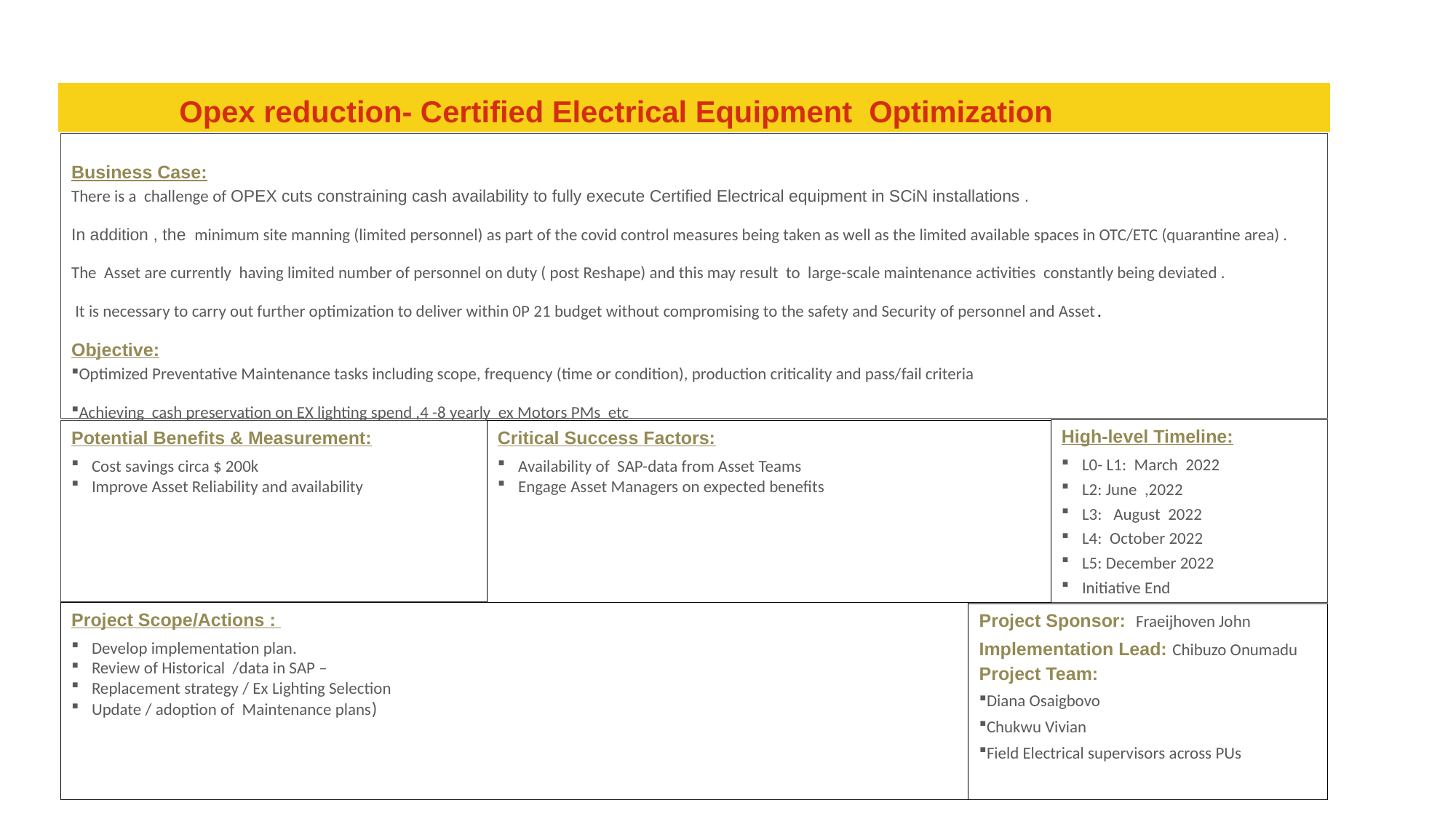

# Opex reduction- Certified Electrical Equipment  Optimization

Business Case:
There is a  challenge of OPEX cuts constraining cash availability to fully execute Certified Electrical equipment in SCiN installations .
In addition , the  minimum site manning (limited personnel) as part of the covid control measures being taken as well as the limited available spaces in OTC/ETC (quarantine area) .
The  Asset are currently  having limited number of personnel on duty ( post Reshape) and this may result  to  large-scale maintenance activities  constantly being deviated .
 It is necessary to carry out further optimization to deliver within 0P 21 budget without compromising to the safety and Security of personnel and Asset.
Objective:
Optimized Preventative Maintenance tasks including scope, frequency (time or condition), production criticality and pass/fail criteria
Achieving  cash preservation on EX lighting spend ,4 -8 yearly  ex Motors PMs  etc

High-level Timeline:
L0- L1:  March  2022
L2: June  ,2022
L3:   August  2022
L4:  October 2022
L5: December 2022
Initiative End

Potential Benefits & Measurement:
Cost savings circa $ 200k
Improve Asset Reliability and availability

Critical Success Factors:
Availability of  SAP-data from Asset Teams
Engage Asset Managers on expected benefits
Project Scope/Actions :
Develop implementation plan.
Review of Historical  /data in SAP –
Replacement strategy / Ex Lighting Selection
Update / adoption of  Maintenance plans)

Project Sponsor:  Fraeijhoven John
Implementation Lead: Chibuzo Onumadu
Project Team:
Diana Osaigbovo
Chukwu Vivian
Field Electrical supervisors across PUs